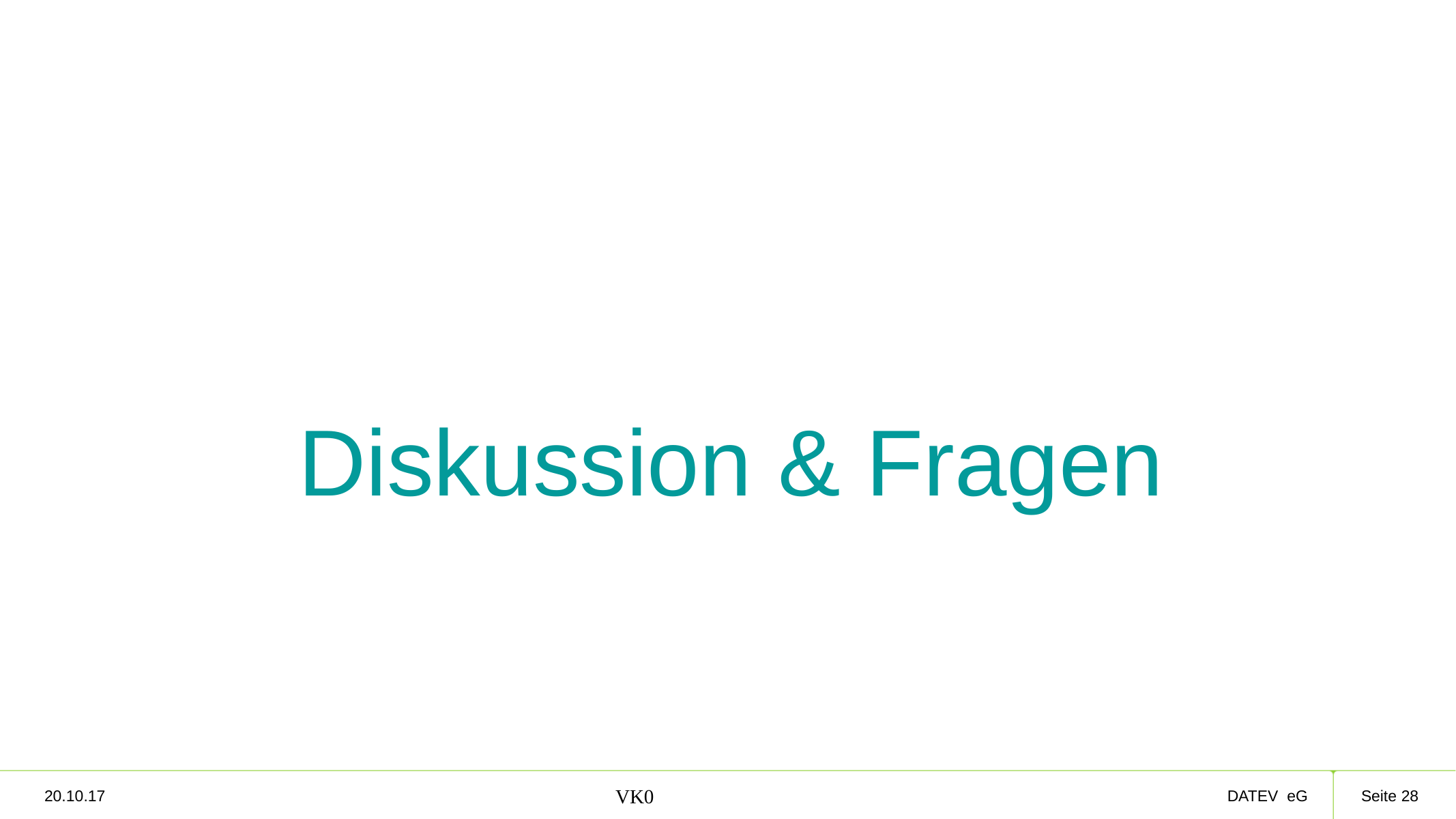

#
Diskussion & Fragen
Seite 28
20.10.17
VK0